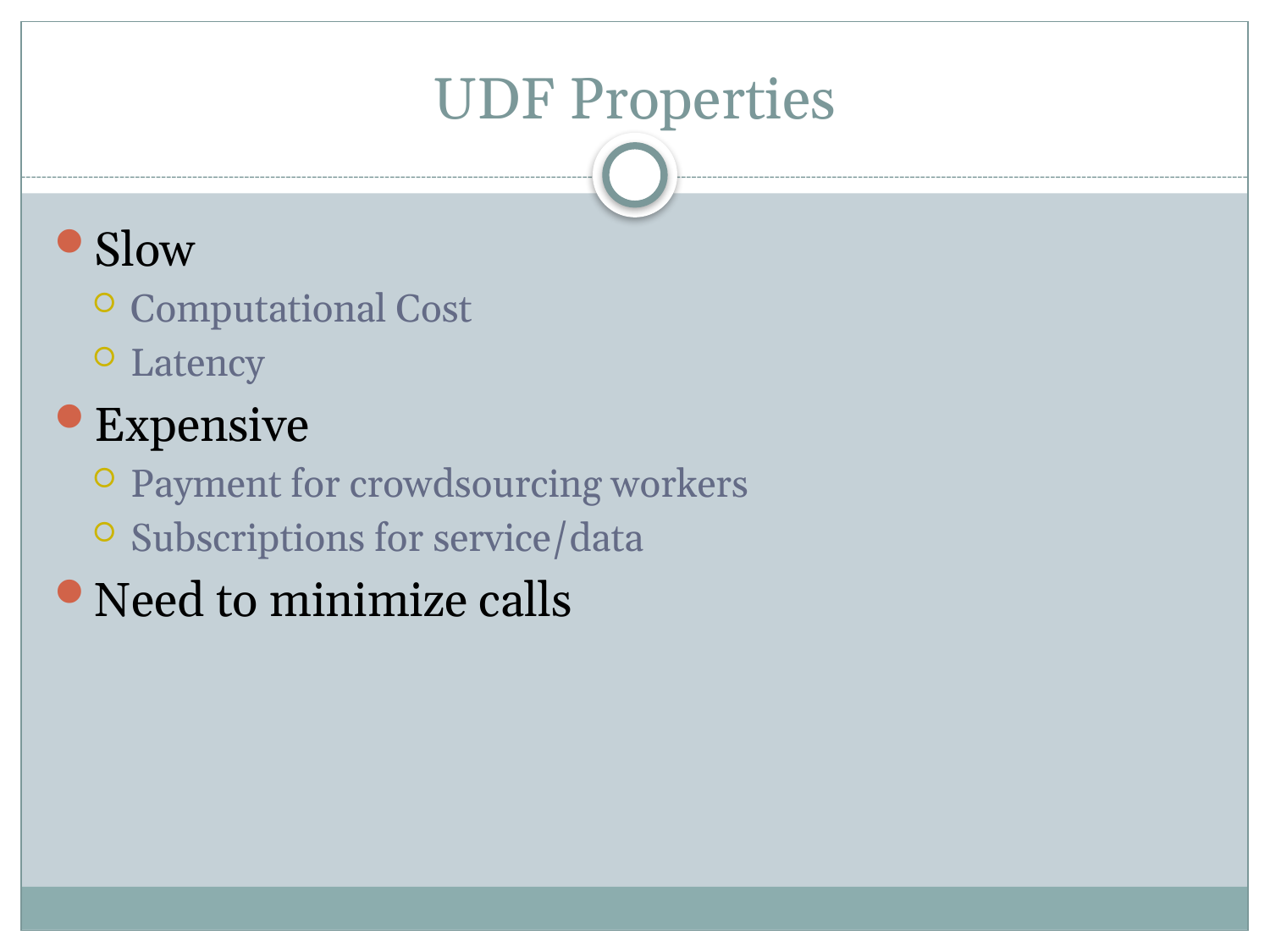

# UDF Properties
Slow
Computational Cost
Latency
Expensive
Payment for crowdsourcing workers
Subscriptions for service/data
Need to minimize calls